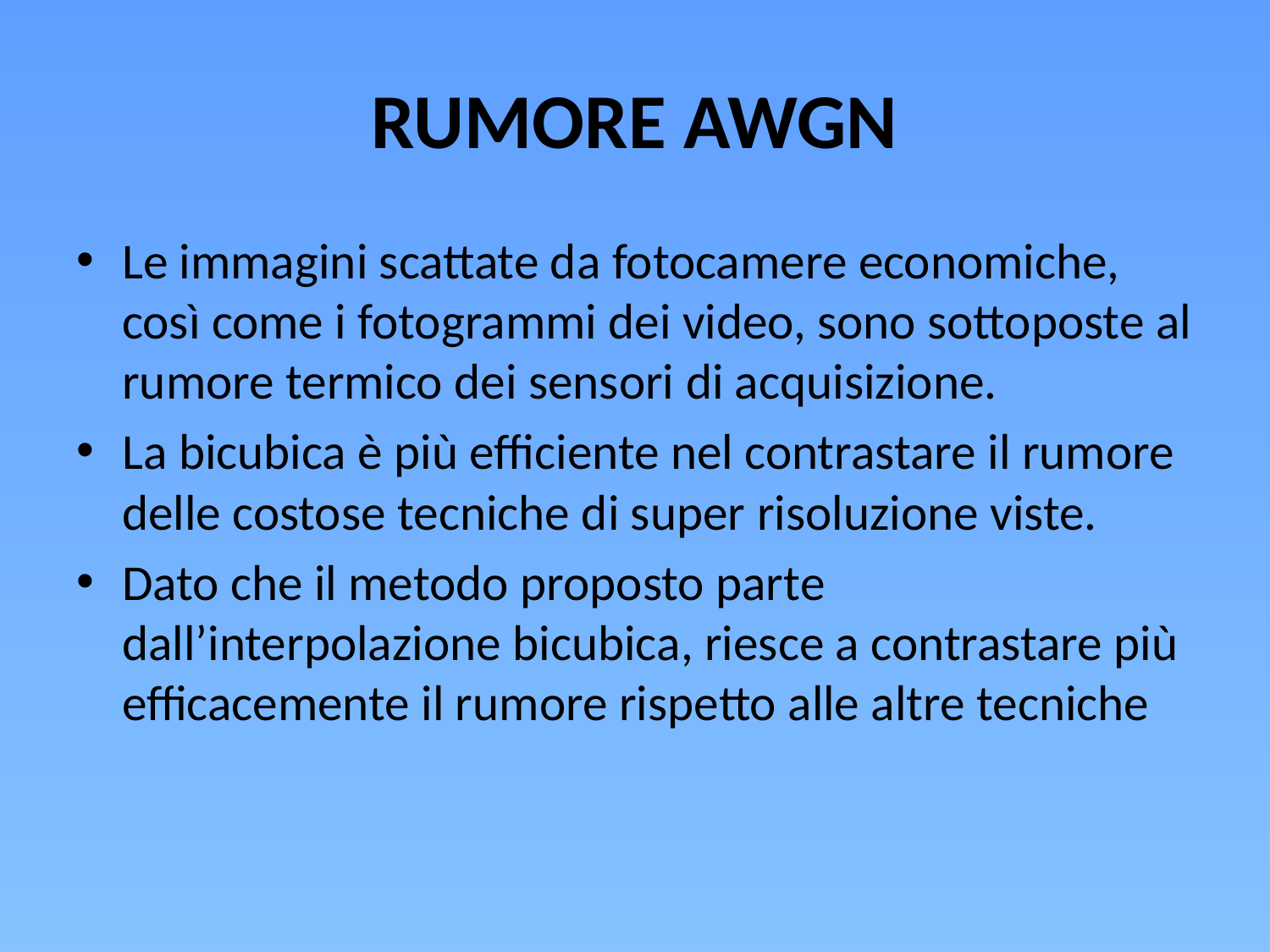

# RUMORE AWGN
Le immagini scattate da fotocamere economiche, così come i fotogrammi dei video, sono sottoposte al rumore termico dei sensori di acquisizione.
La bicubica è più efficiente nel contrastare il rumore delle costose tecniche di super risoluzione viste.
Dato che il metodo proposto parte dall’interpolazione bicubica, riesce a contrastare più efficacemente il rumore rispetto alle altre tecniche